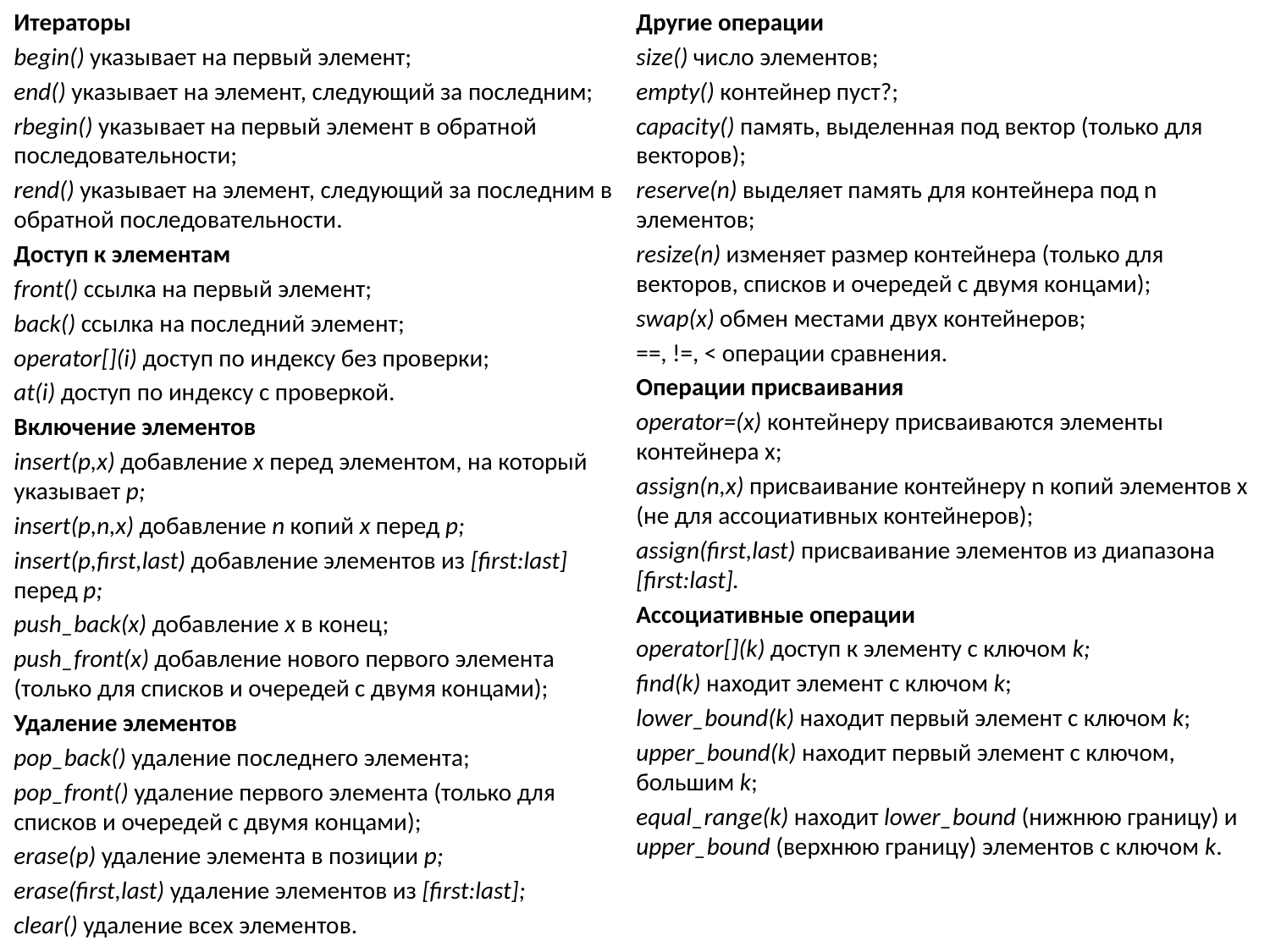

Итераторы
begin() указывает на первый элемент;
end() указывает на элемент, следующий за последним;
rbegin() указывает на первый элемент в обратной последовательности;
rend() указывает на элемент, следующий за последним в обратной последовательности.
Доступ к элементам
front() ссылка на первый элемент;
back() ссылка на последний элемент;
operator[](i) доступ по индексу без проверки;
at(i) доступ по индексу с проверкой.
Включение элементов
insert(p,x) добавление х перед элементом, на который указывает р;
insert(p,n,x) добавление n копий х перед р;
insert(p,first,last) добавление элементов из [first:last] перед р;
push_back(x) добавление х в конец;
push_front(x) добавление нового первого элемента (только для списков и очередей с двумя концами);
Удаление элементов
pop_back() удаление последнего элемента;
pop_front() удаление первого элемента (только для списков и очередей с двумя концами);
erase(p) удаление элемента в позиции р;
erase(first,last) удаление элементов из [first:last];
clear() удаление всех элементов.
Другие операции
size() число элементов;
empty() контейнер пуст?;
capacity() память, выделенная под вектор (только для векторов);
reserve(n) выделяет память для контейнера под n элементов;
resize(n) изменяет размер контейнера (только для векторов, списков и очередей с двумя концами);
swap(x) обмен местами двух контейнеров;
==, !=, < операции сравнения.
Операции присваивания
operator=(x) контейнеру присваиваются элементы контейнера х;
assign(n,x) присваивание контейнеру n копий элементов х (не для ассоциативных контейнеров);
assign(first,last) присваивание элементов из диапазона [first:last].
Ассоциативные операции
operator[](k) доступ к элементу с ключом k;
find(k) находит элемент с ключом k;
lower_bound(k) находит первый элемент с ключом k;
upper_bound(k) находит первый элемент с ключом, большим k;
equal_range(k) находит lower_bound (нижнюю границу) и upper_bound (верхнюю границу) элементов с ключом k.